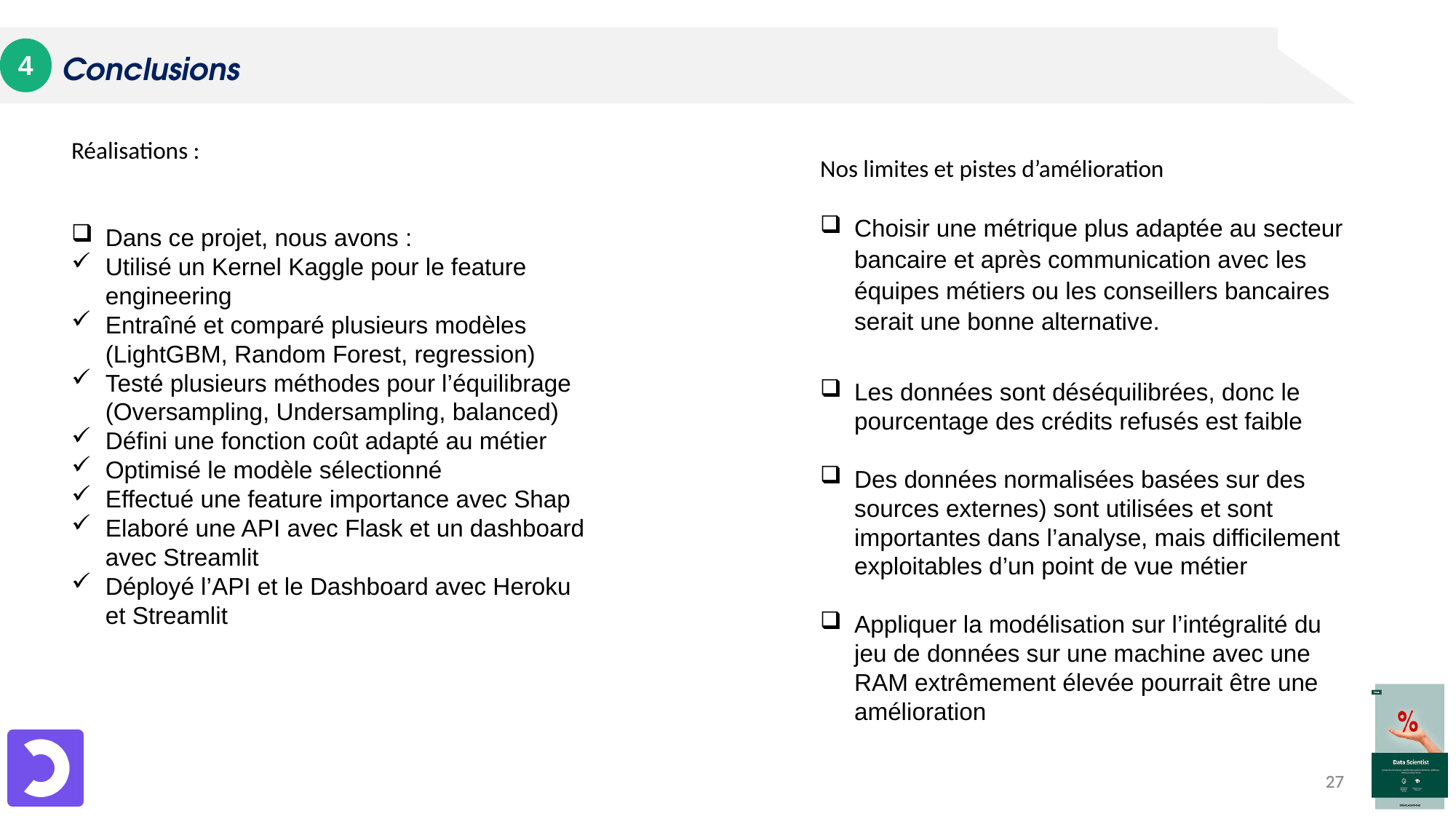

# Conclusions
4
2

Réalisations :

Dans ce projet, nous avons :
Utilisé un Kernel Kaggle pour le feature engineering
Entraîné et comparé plusieurs modèles (LightGBM, Random Forest, regression)
Testé plusieurs méthodes pour l’équilibrage (Oversampling, Undersampling, balanced)
Défini une fonction coût adapté au métier
Optimisé le modèle sélectionné
Effectué une feature importance avec Shap
Elaboré une API avec Flask et un dashboard avec Streamlit
Déployé l’API et le Dashboard avec Heroku et Streamlit

Nos limites et pistes d’amélioration

Choisir une métrique plus adaptée au secteur bancaire et après communication avec les équipes métiers ou les conseillers bancaires serait une bonne alternative.

Les données sont déséquilibrées, donc le pourcentage des crédits refusés est faible

Des données normalisées basées sur des sources externes) sont utilisées et sont importantes dans l’analyse, mais difficilement exploitables d’un point de vue métier

Appliquer la modélisation sur l’intégralité du jeu de données sur une machine avec une RAM extrêmement élevée pourrait être une amélioration

27